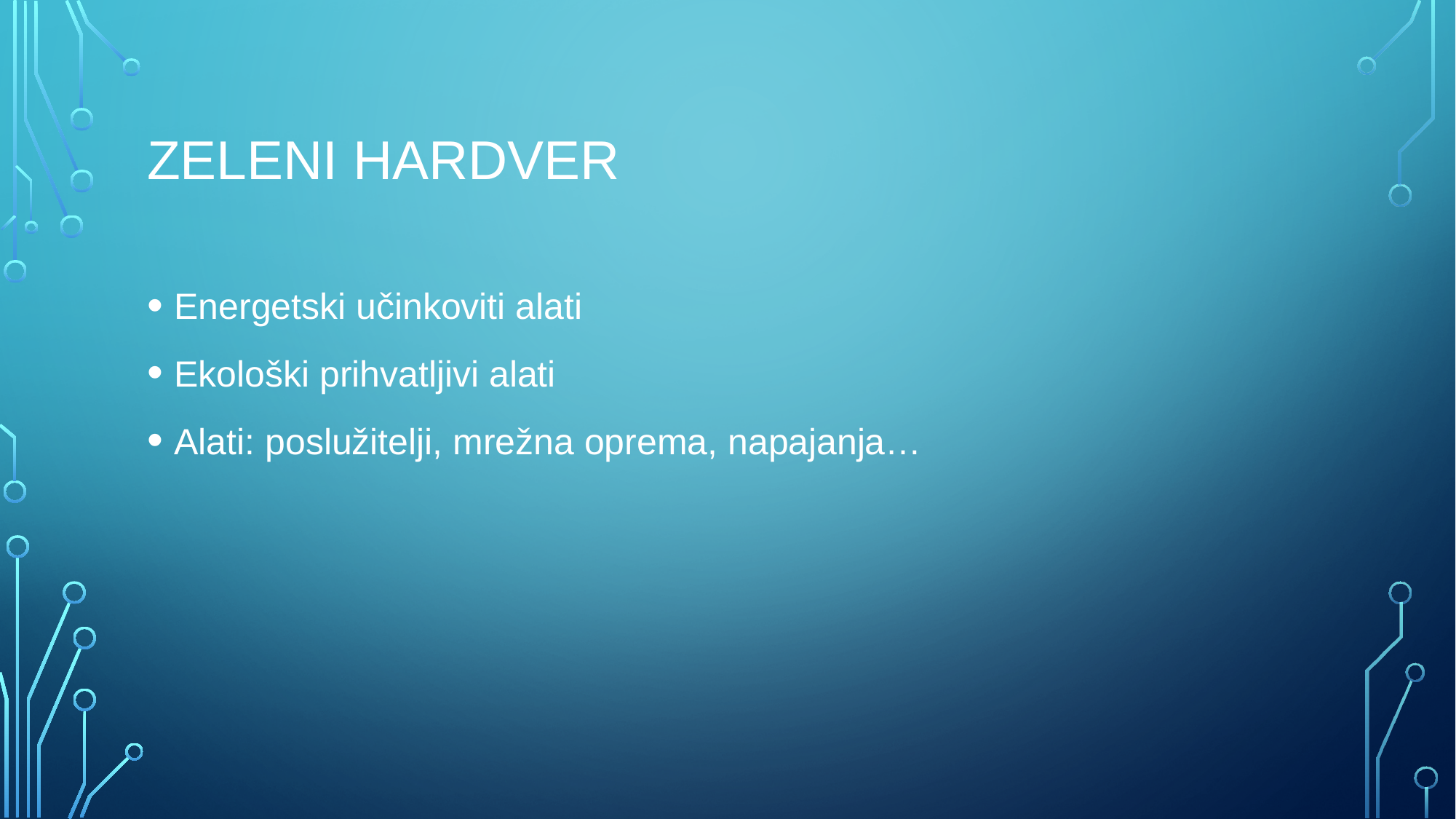

# Zeleni hardver
Energetski učinkoviti alati
Ekološki prihvatljivi alati
Alati: poslužitelji, mrežna oprema, napajanja…